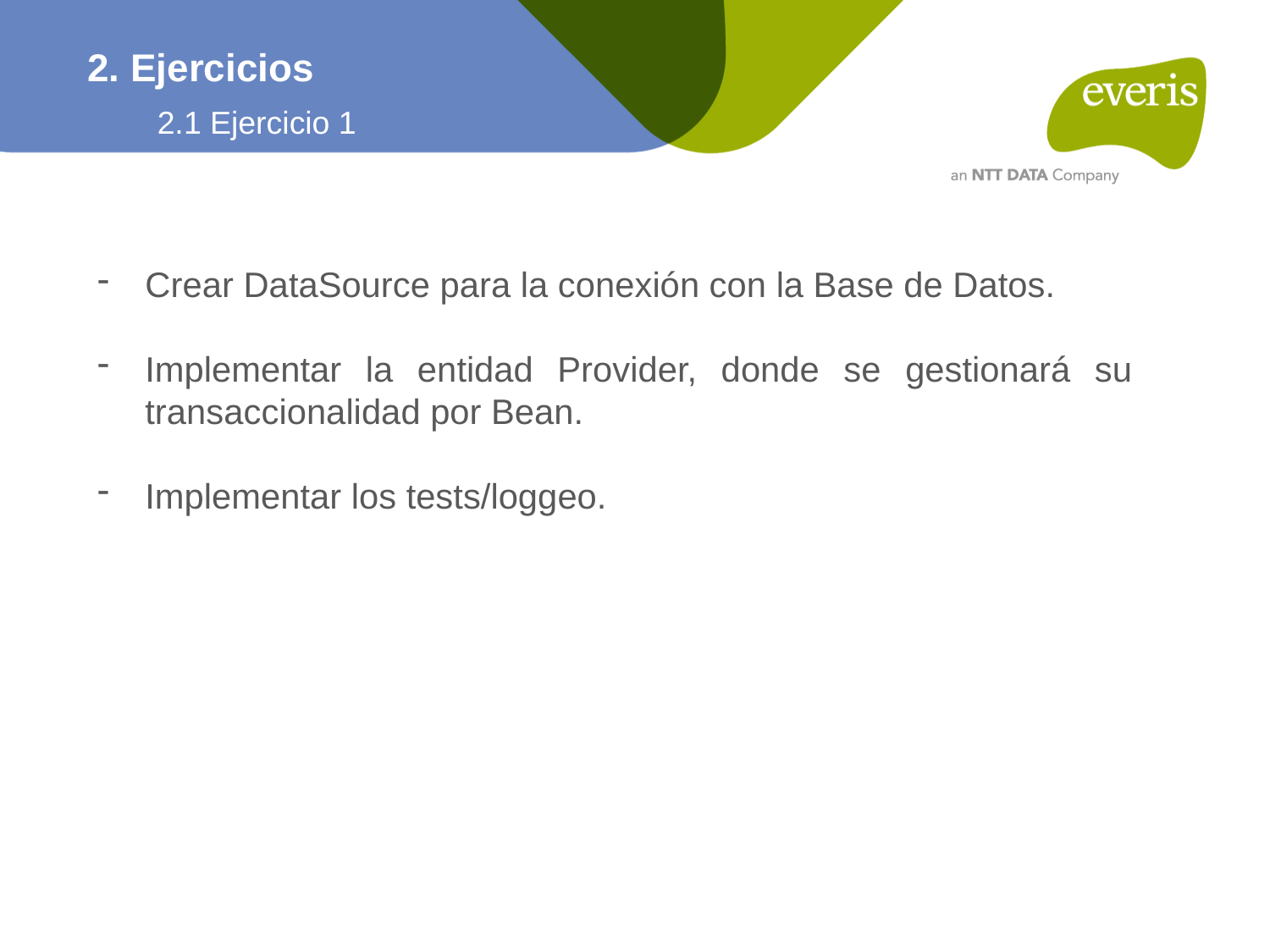

2. Ejercicios

2.1 Ejercicio 1
Crear DataSource para la conexión con la Base de Datos.

Implementar la entidad Provider, donde se gestionará su transaccionalidad por Bean.

Implementar los tests/loggeo.